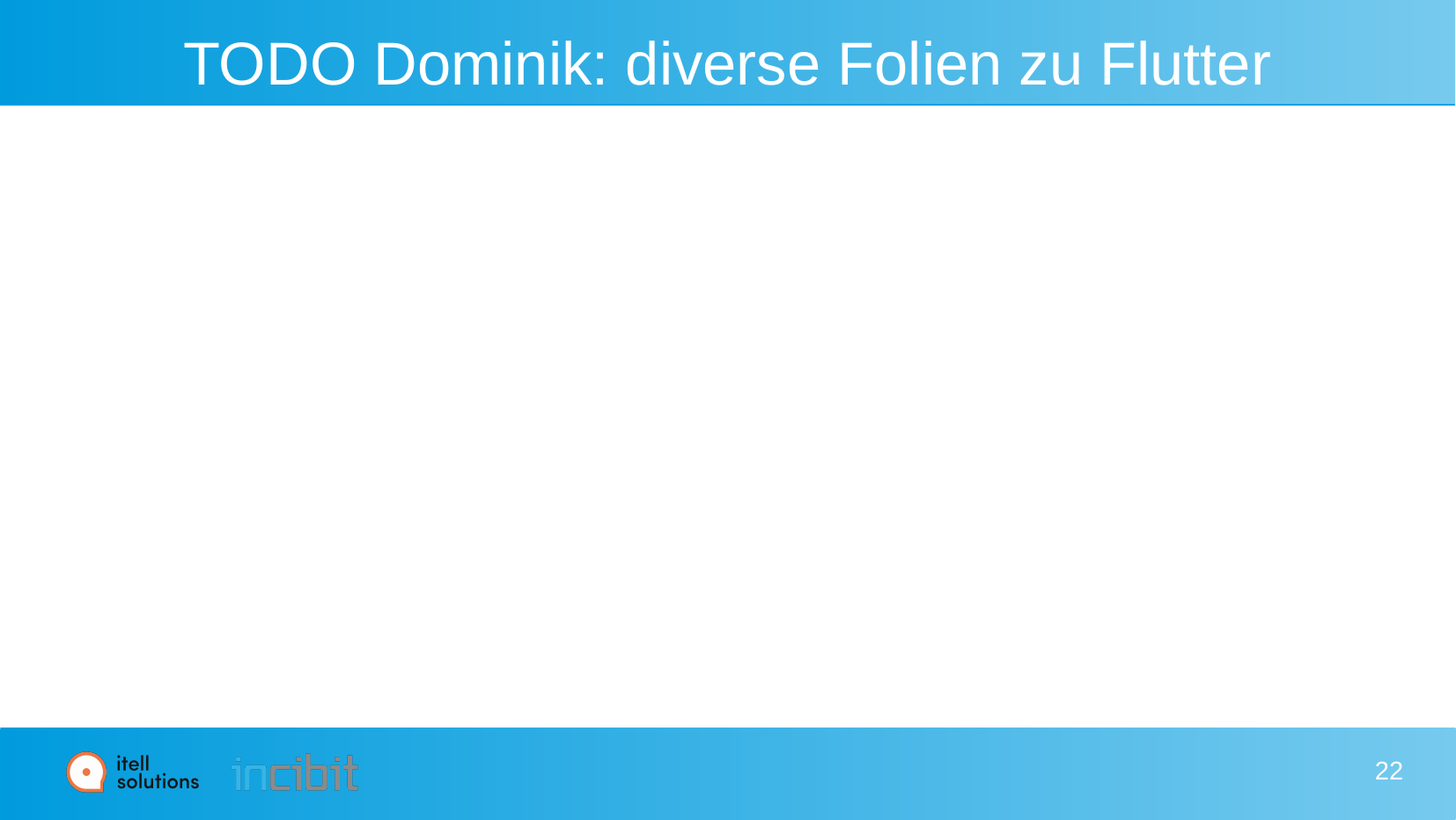

# TODO Dominik: diverse Folien zu Flutter
22